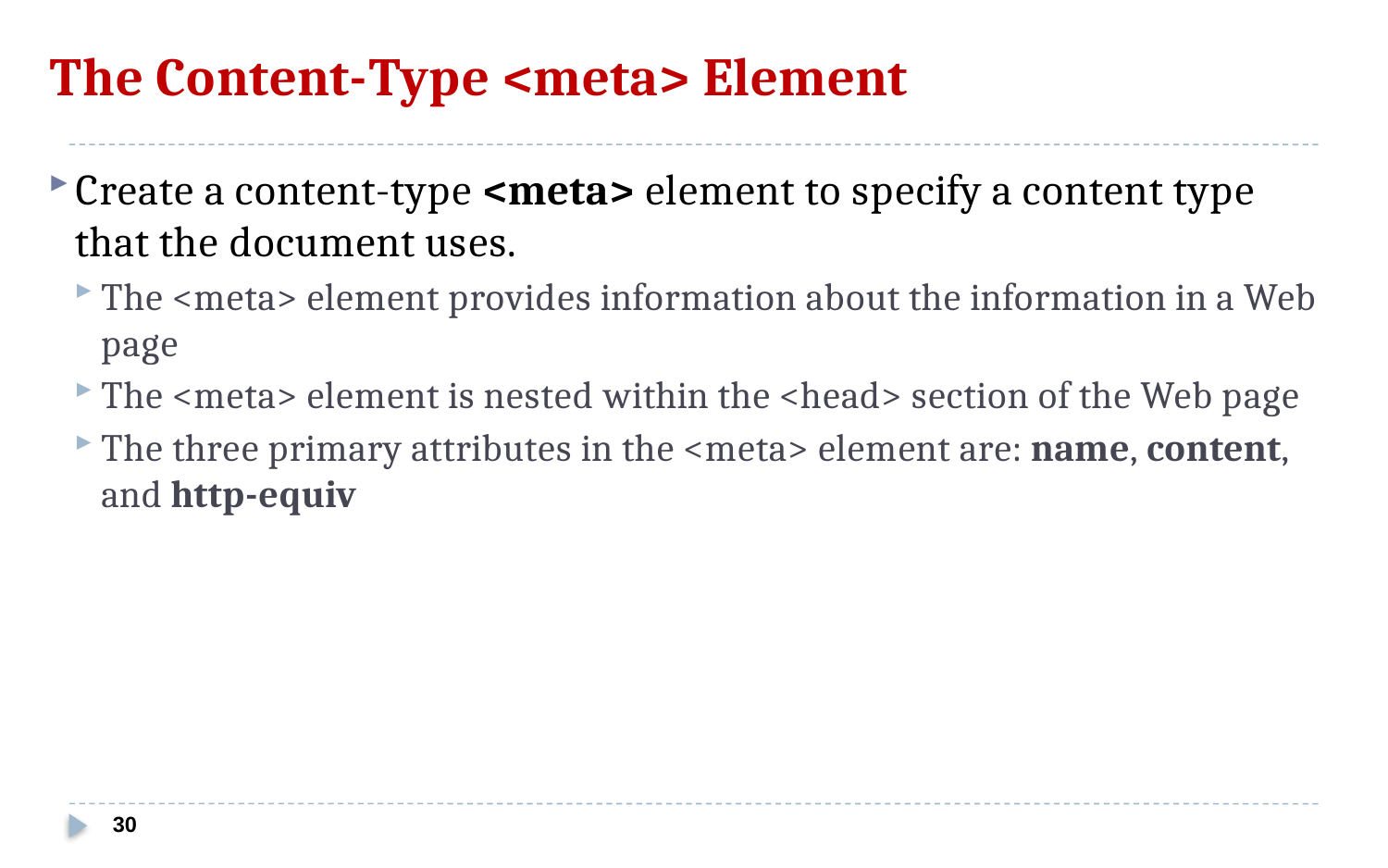

# The Content-Type <meta> Element
Create a content-type <meta> element to specify a content type that the document uses.
The <meta> element provides information about the information in a Web page
The <meta> element is nested within the <head> section of the Web page
The three primary attributes in the <meta> element are: name, content, and http-equiv

 30